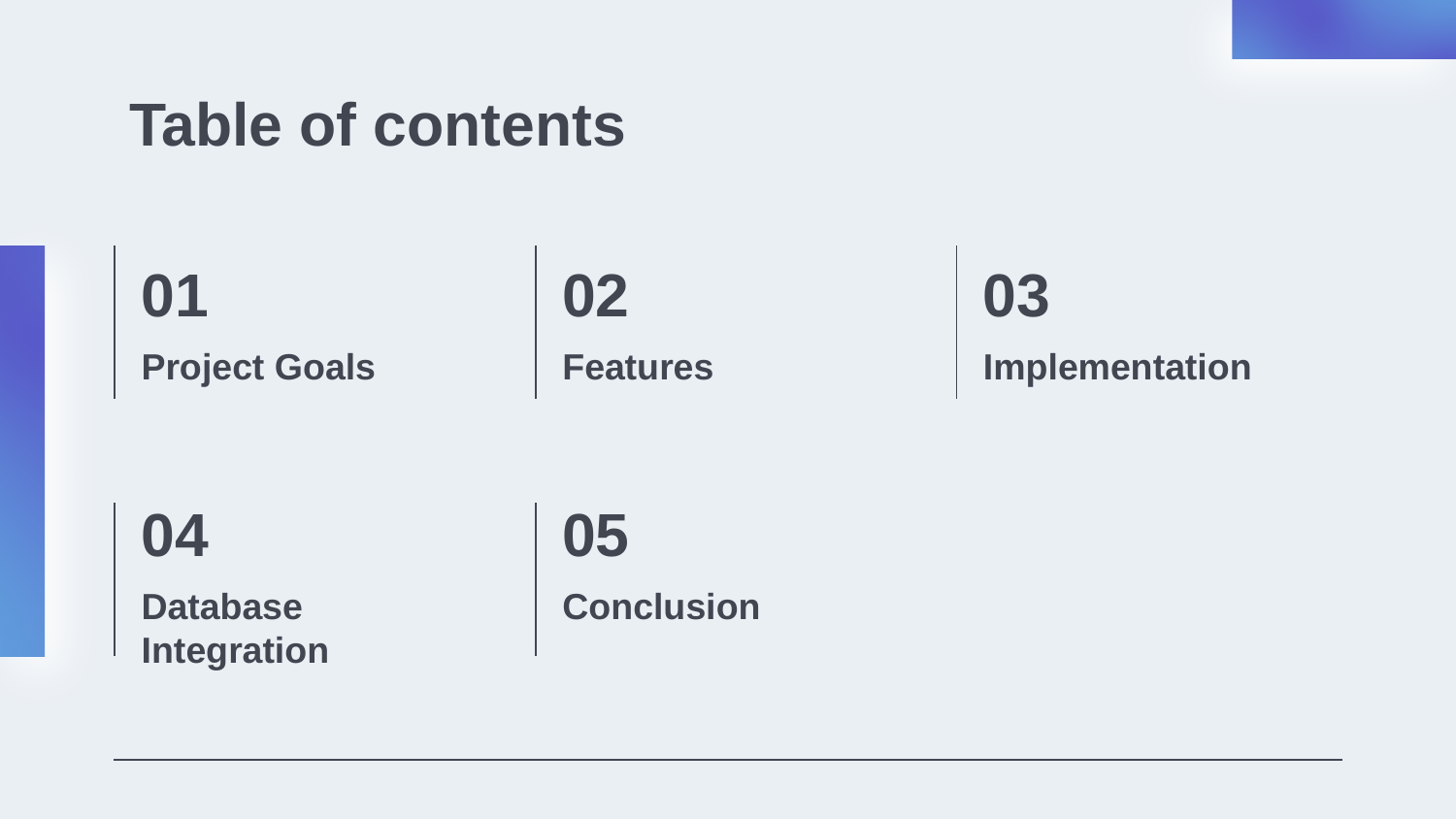

# Table of contents
01
02
03
Project Goals
Features

Implementation
04
05

Database Integration
Conclusion